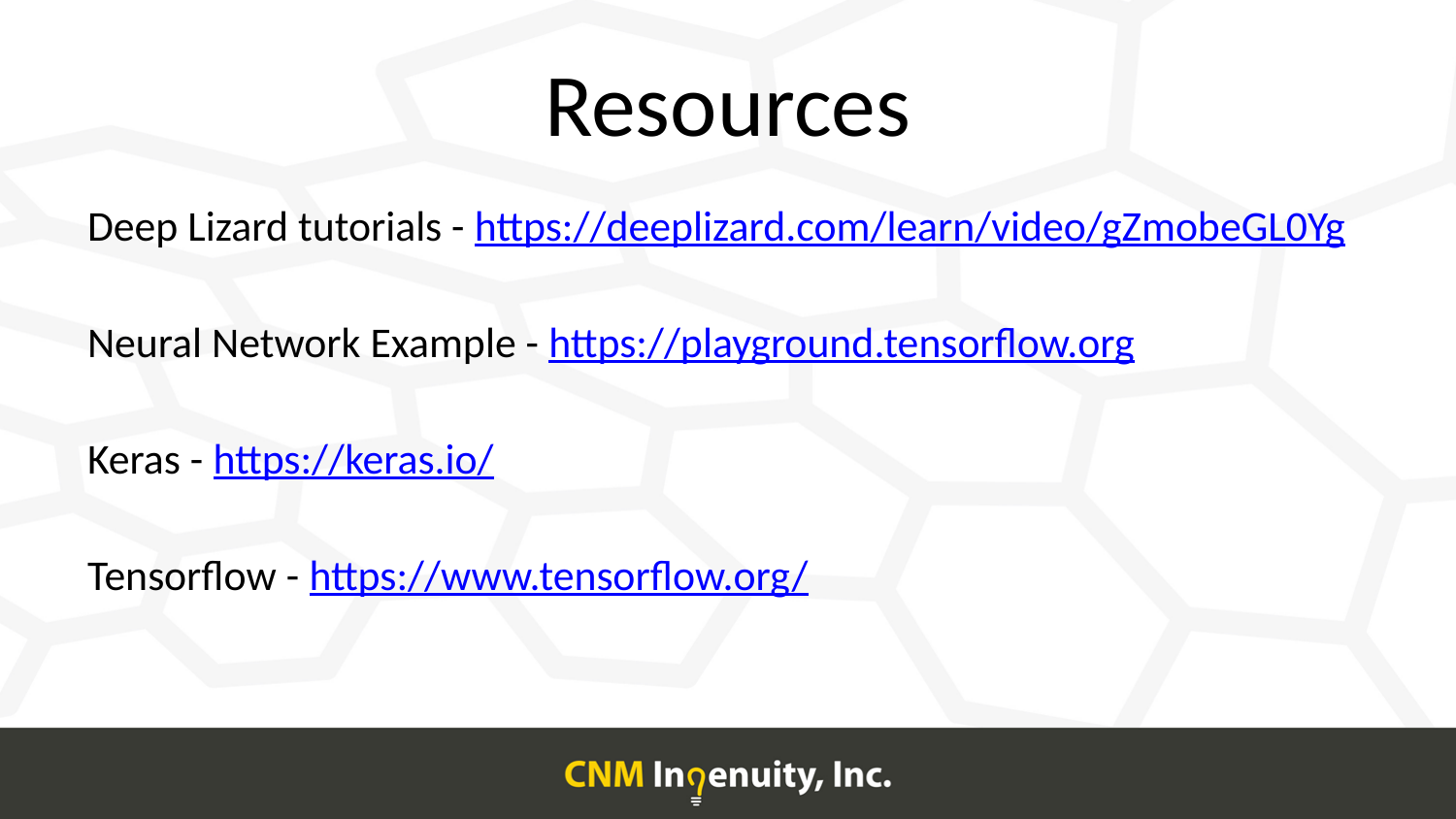

# Resources
Deep Lizard tutorials - https://deeplizard.com/learn/video/gZmobeGL0Yg

Neural Network Example - https://playground.tensorflow.org

Keras - https://keras.io/

Tensorflow - https://www.tensorflow.org/